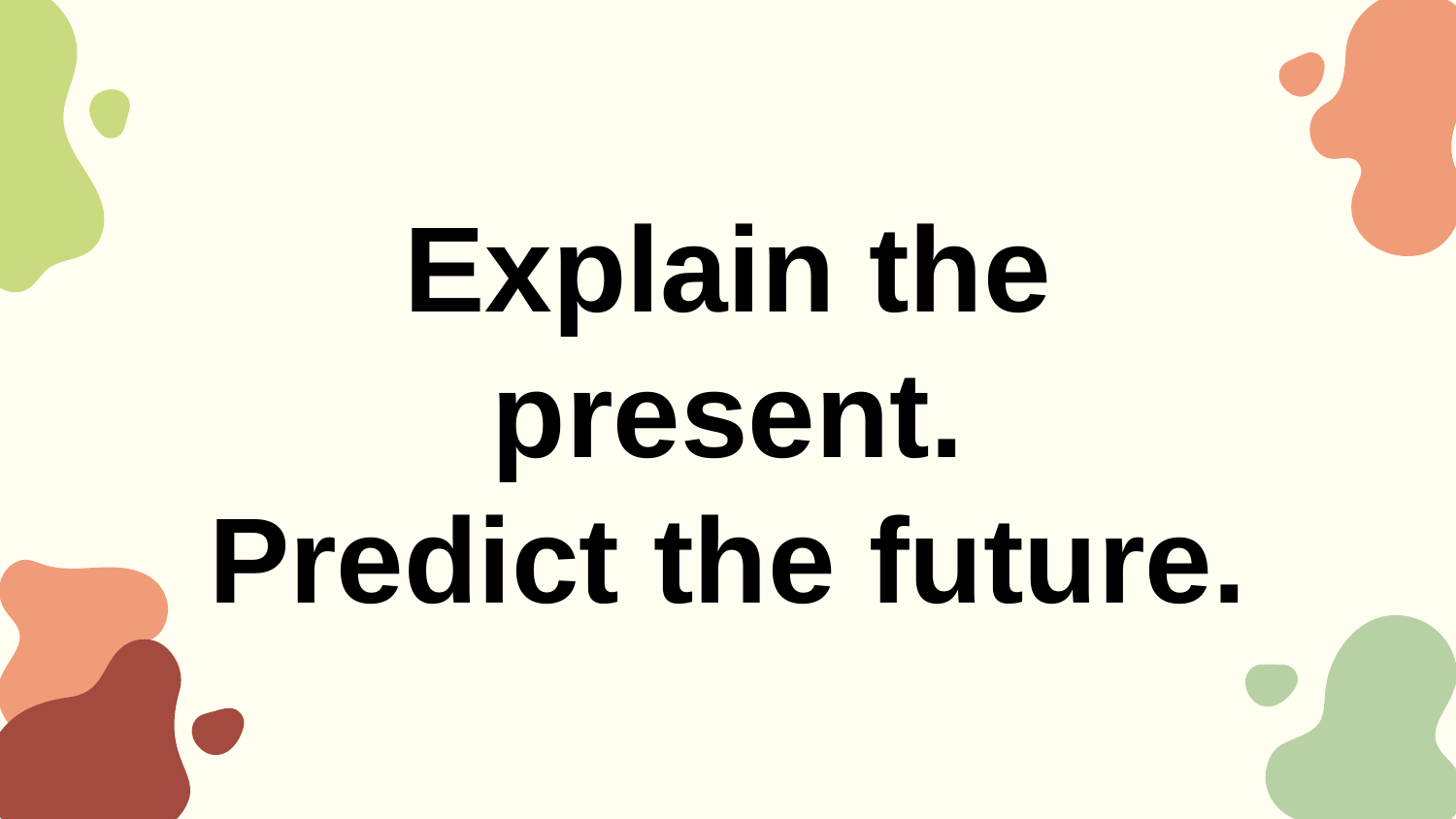

# Explain the present.
Predict the future.